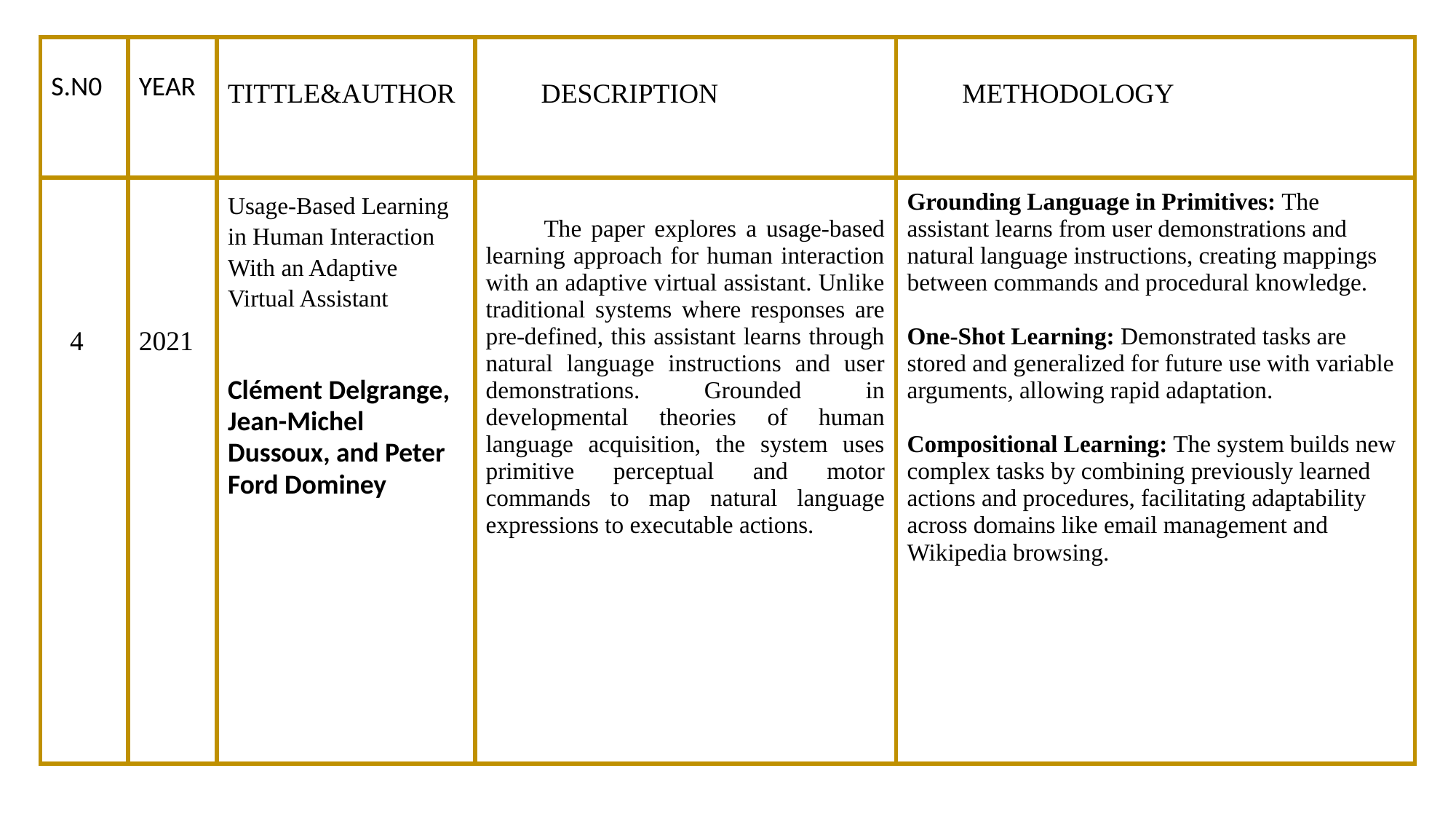

| S.N0 | YEAR | TITTLE&AUTHOR | DESCRIPTION | METHODOLOGY |
| --- | --- | --- | --- | --- |
| 4 | 2021 | Usage-Based Learning in Human Interaction With an Adaptive Virtual Assistant Clément Delgrange, Jean-Michel Dussoux, and Peter Ford Dominey | The paper explores a usage-based learning approach for human interaction with an adaptive virtual assistant. Unlike traditional systems where responses are pre-defined, this assistant learns through natural language instructions and user demonstrations. Grounded in developmental theories of human language acquisition, the system uses primitive perceptual and motor commands to map natural language expressions to executable actions. | Grounding Language in Primitives: The assistant learns from user demonstrations and natural language instructions, creating mappings between commands and procedural knowledge. One-Shot Learning: Demonstrated tasks are stored and generalized for future use with variable arguments, allowing rapid adaptation. Compositional Learning: The system builds new complex tasks by combining previously learned actions and procedures, facilitating adaptability across domains like email management and Wikipedia browsing. |